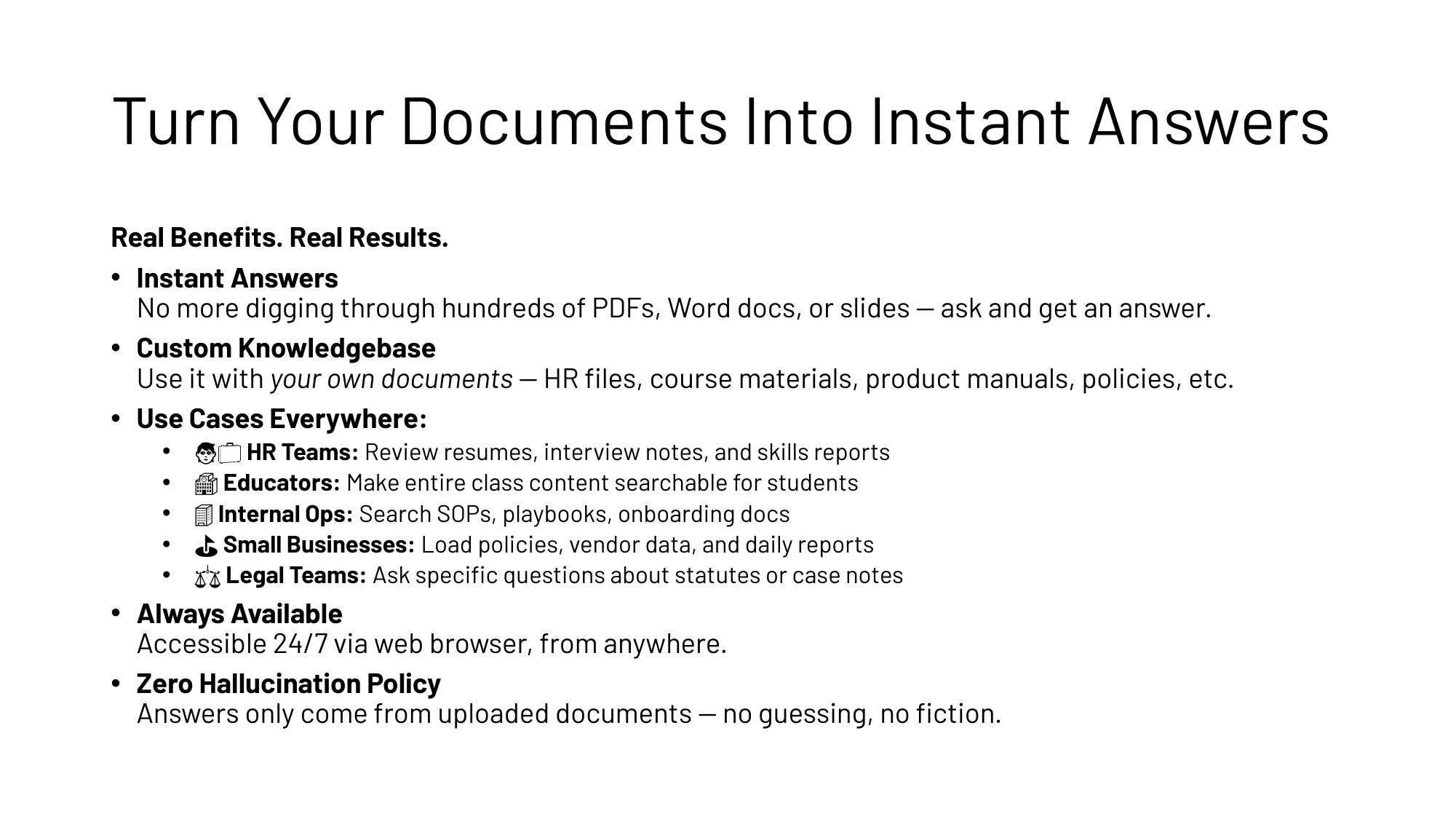

# Turn Your Documents Into Instant Answers
Real Benefits. Real Results.
Instant Answers
No more digging through hundreds of PDFs, Word docs, or slides — ask and get an answer.
Custom Knowledgebase
Use it with your own documents — HR files, course materials, product manuals, policies, etc.
Use Cases Everywhere:
🧑‍💼 HR Teams: Review resumes, interview notes, and skills reports
🏫 Educators: Make entire class content searchable for students
🏢 Internal Ops: Search SOPs, playbooks, onboarding docs
⛳ Small Businesses: Load policies, vendor data, and daily reports
⚖️ Legal Teams: Ask specific questions about statutes or case notes
Always Available
Accessible 24/7 via web browser, from anywhere.
Zero Hallucination Policy
Answers only come from uploaded documents — no guessing, no fiction.